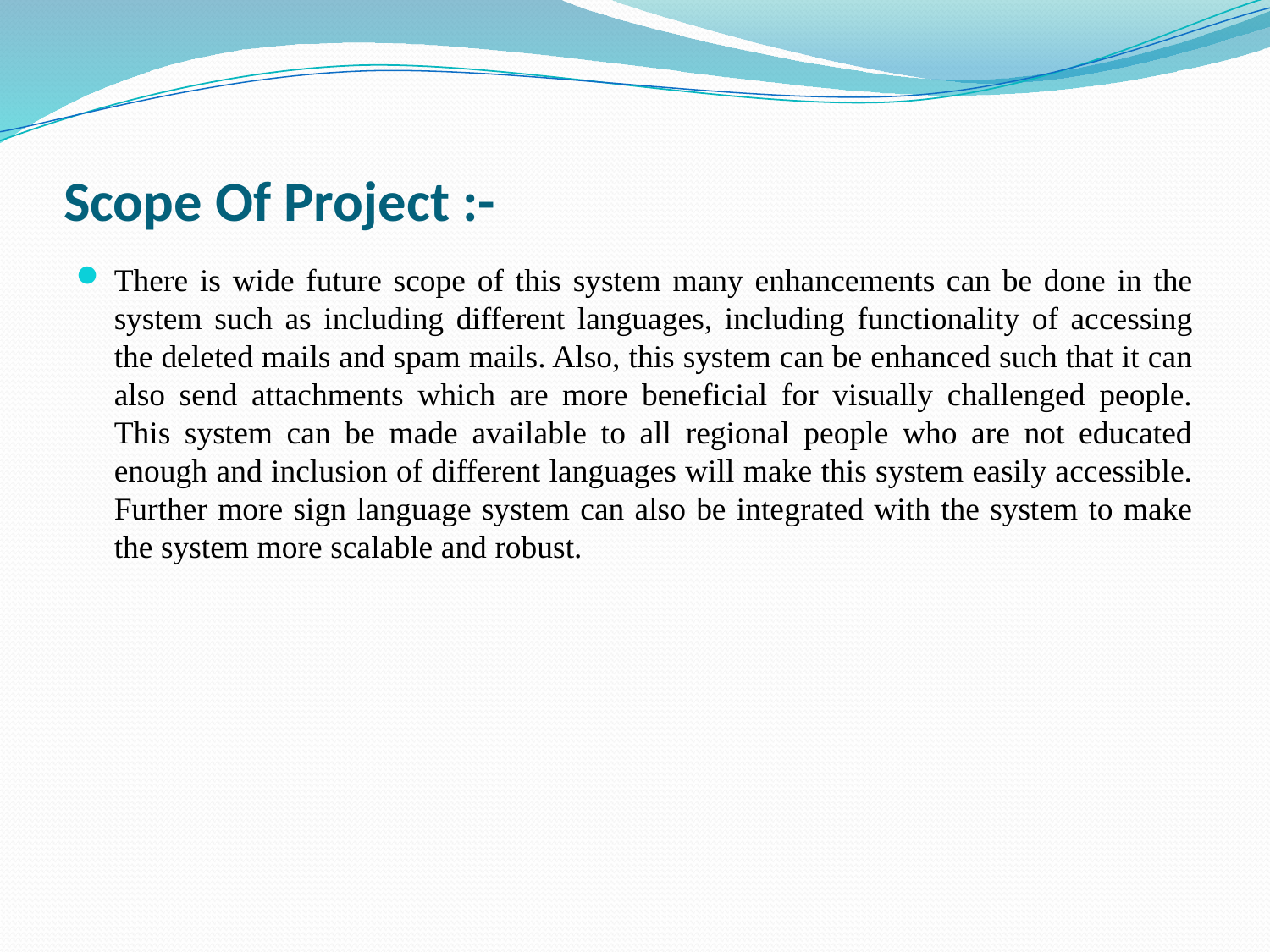

# Scope Of Project :-
There is wide future scope of this system many enhancements can be done in the system such as including different languages, including functionality of accessing the deleted mails and spam mails. Also, this system can be enhanced such that it can also send attachments which are more beneficial for visually challenged people. This system can be made available to all regional people who are not educated enough and inclusion of different languages will make this system easily accessible. Further more sign language system can also be integrated with the system to make the system more scalable and robust.